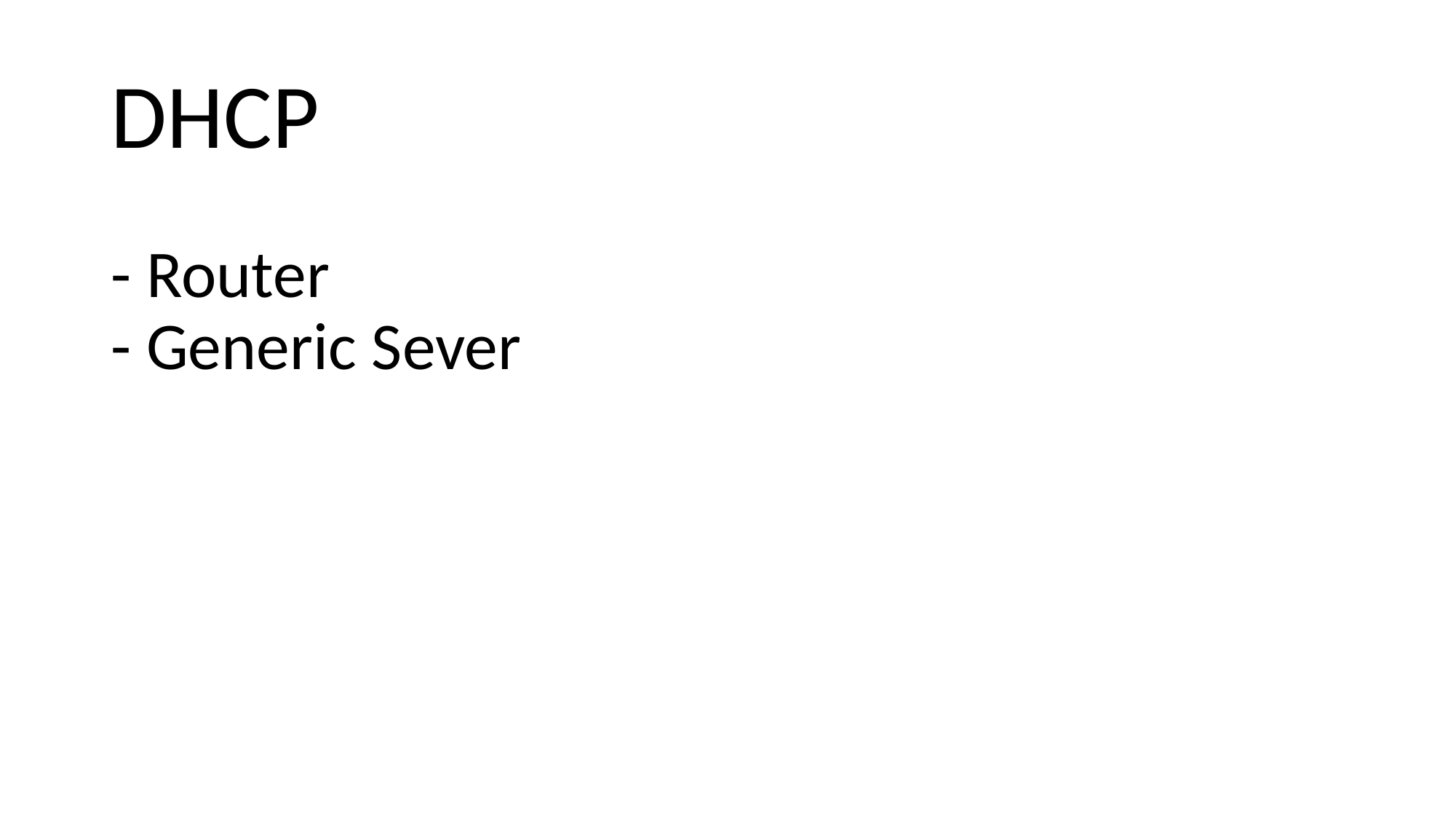

# DHCP - Router - Generic Sever